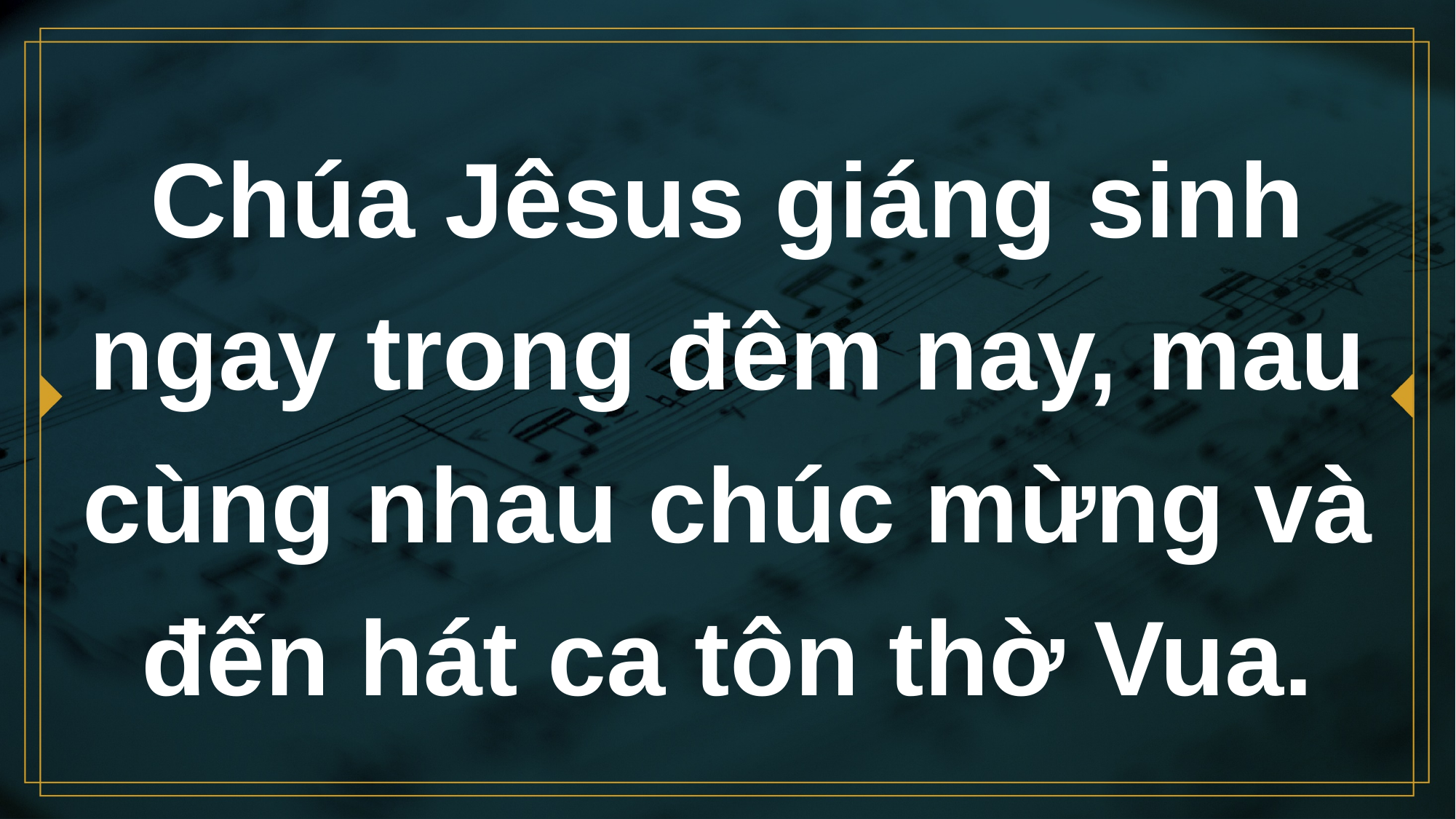

# Chúa Jêsus giáng sinh ngay trong đêm nay, mau cùng nhau chúc mừng và đến hát ca tôn thờ Vua.